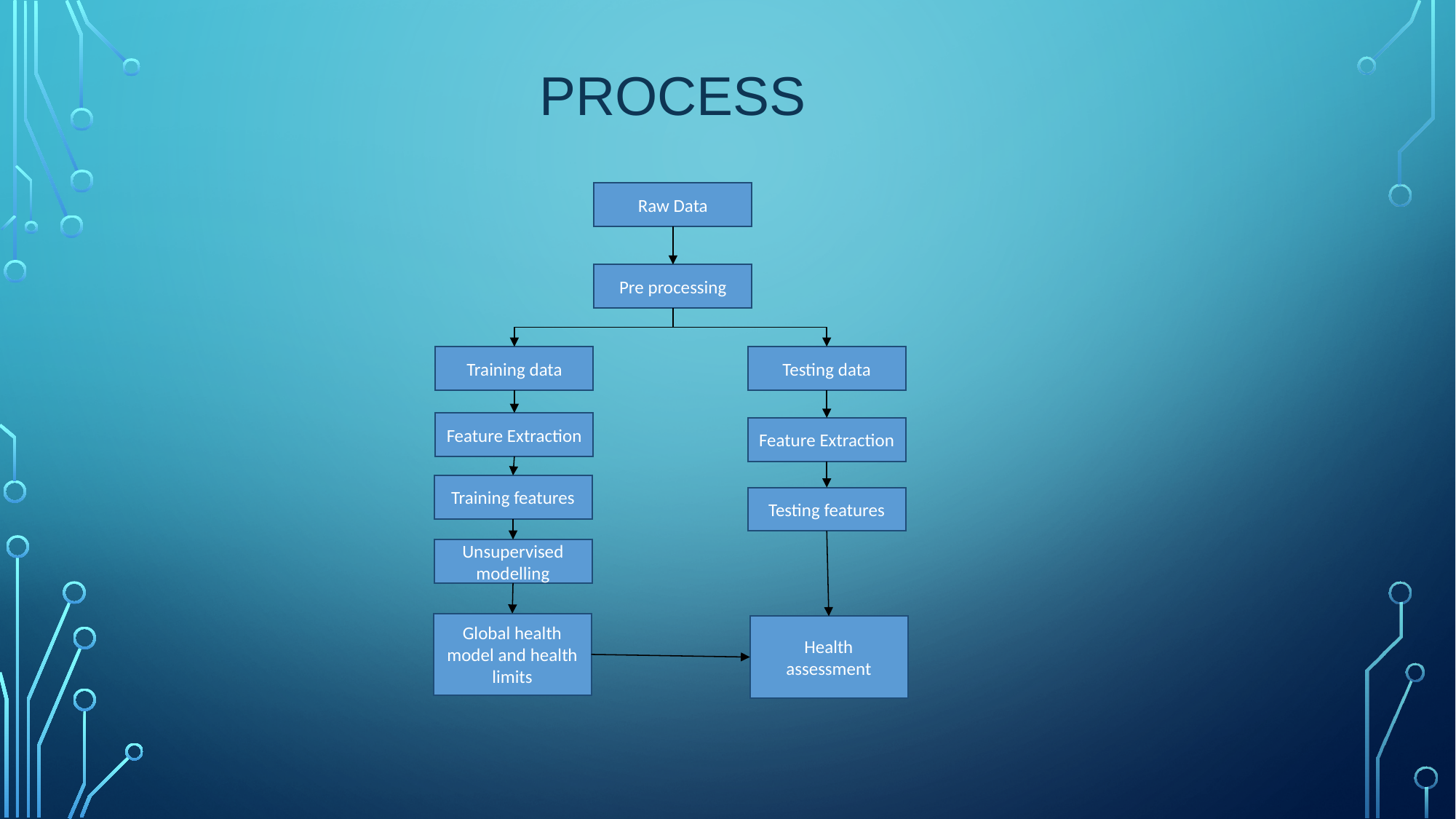

# Process
Raw Data
Pre processing
Training data
Testing data
Feature Extraction
Feature Extraction
Training features
Testing features
Unsupervised modelling
Global health model and health limits
Health assessment